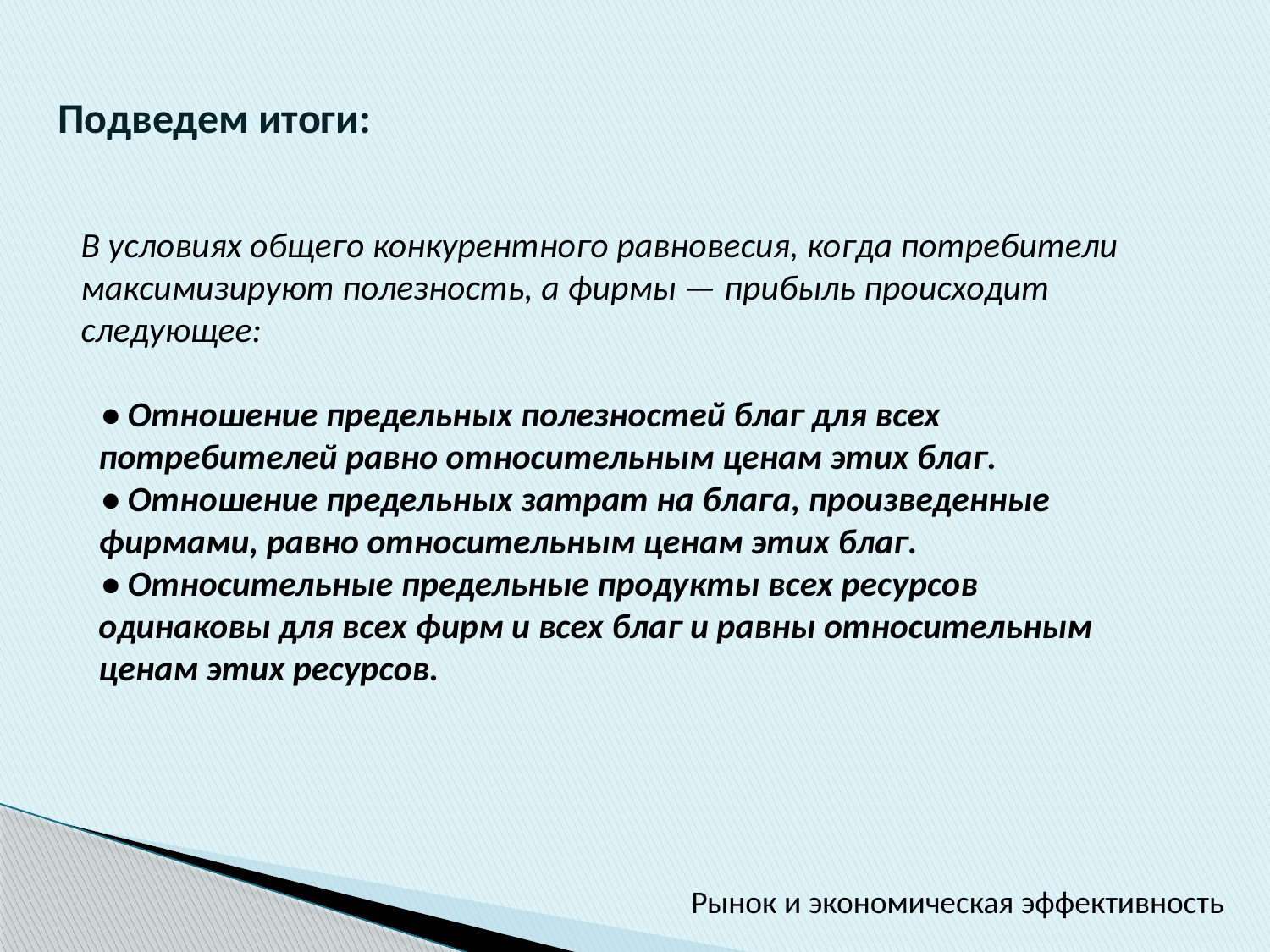

Подведем итоги:
В условиях общего конкурентного равновесия, когда потребители максимизируют полезность, а фирмы — прибыль происходит следующее:

• Отношение предельных полезностей благ для всех потребителей равно относительным ценам этих благ.
• Отношение предельных затрат на блага, произведенные фирмами, равно относительным ценам этих благ.
• Относительные предельные продукты всех ресурсов одинаковы для всех фирм и всех благ и равны относительным ценам этих ресурсов.
Рынок и экономическая эффективность